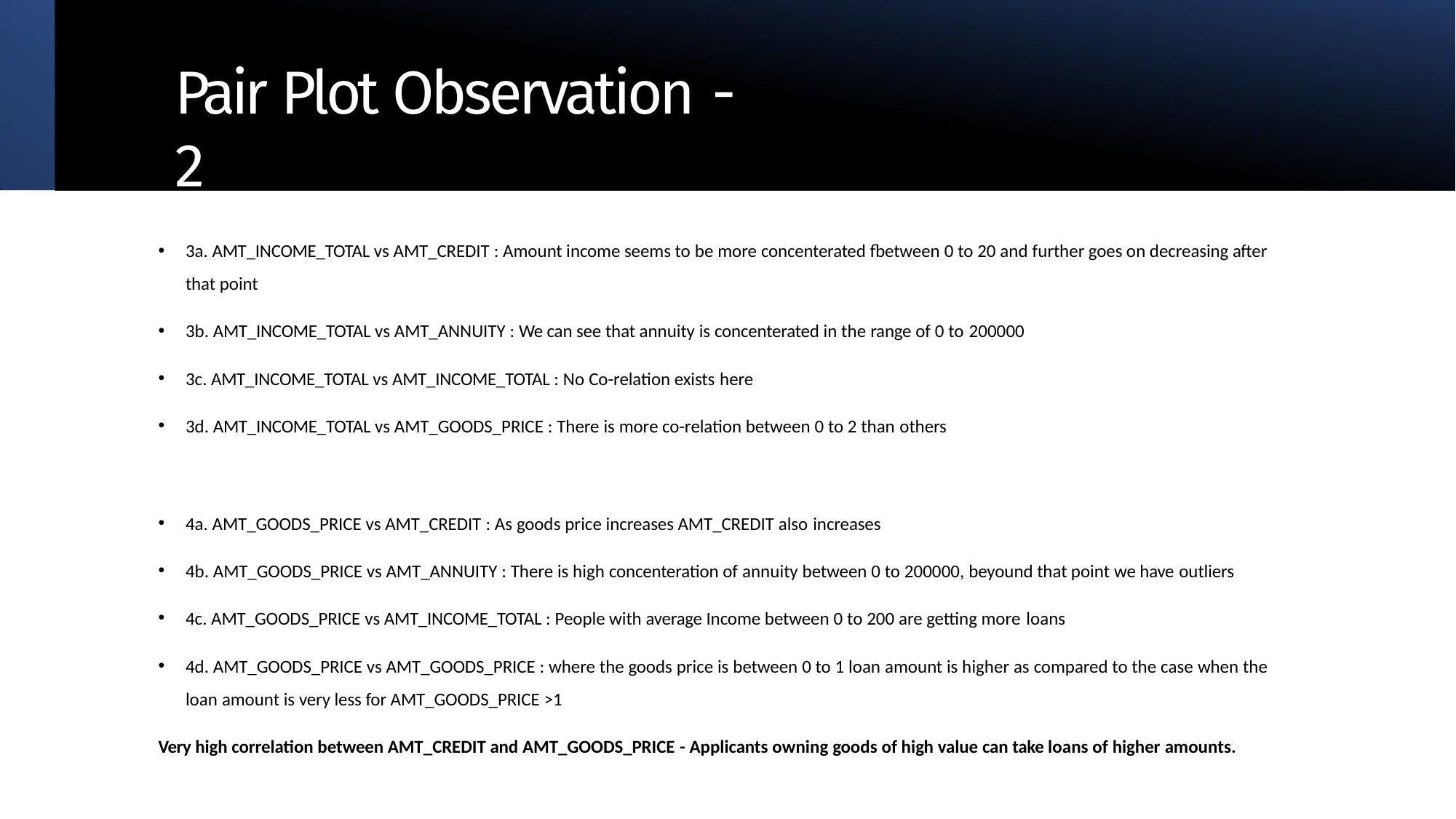

# Pair Plot Observation -2
3a. AMT_INCOME_TOTAL vs AMT_CREDIT : Amount income seems to be more concenterated fbetween 0 to 20 and further goes on decreasing after  that point

3b. AMT_INCOME_TOTAL vs AMT_ANNUITY : We can see that annuity is concenterated in the range of 0 to 200000

3c. AMT_INCOME_TOTAL vs AMT_INCOME_TOTAL : No Co-relation exists here

3d. AMT_INCOME_TOTAL vs AMT_GOODS_PRICE : There is more co-relation between 0 to 2 than others
4a. AMT_GOODS_PRICE vs AMT_CREDIT : As goods price increases AMT_CREDIT also increases

4b. AMT_GOODS_PRICE vs AMT_ANNUITY : There is high concenteration of annuity between 0 to 200000, beyound that point we have outliers

4c. AMT_GOODS_PRICE vs AMT_INCOME_TOTAL : People with average Income between 0 to 200 are getting more loans
4d. AMT_GOODS_PRICE vs AMT_GOODS_PRICE : where the goods price is between 0 to 1 loan amount is higher as compared to the case when the  loan amount is very less for AMT_GOODS_PRICE >1

Very high correlation between AMT_CREDIT and AMT_GOODS_PRICE - Applicants owning goods of high value can take loans of higher amounts.